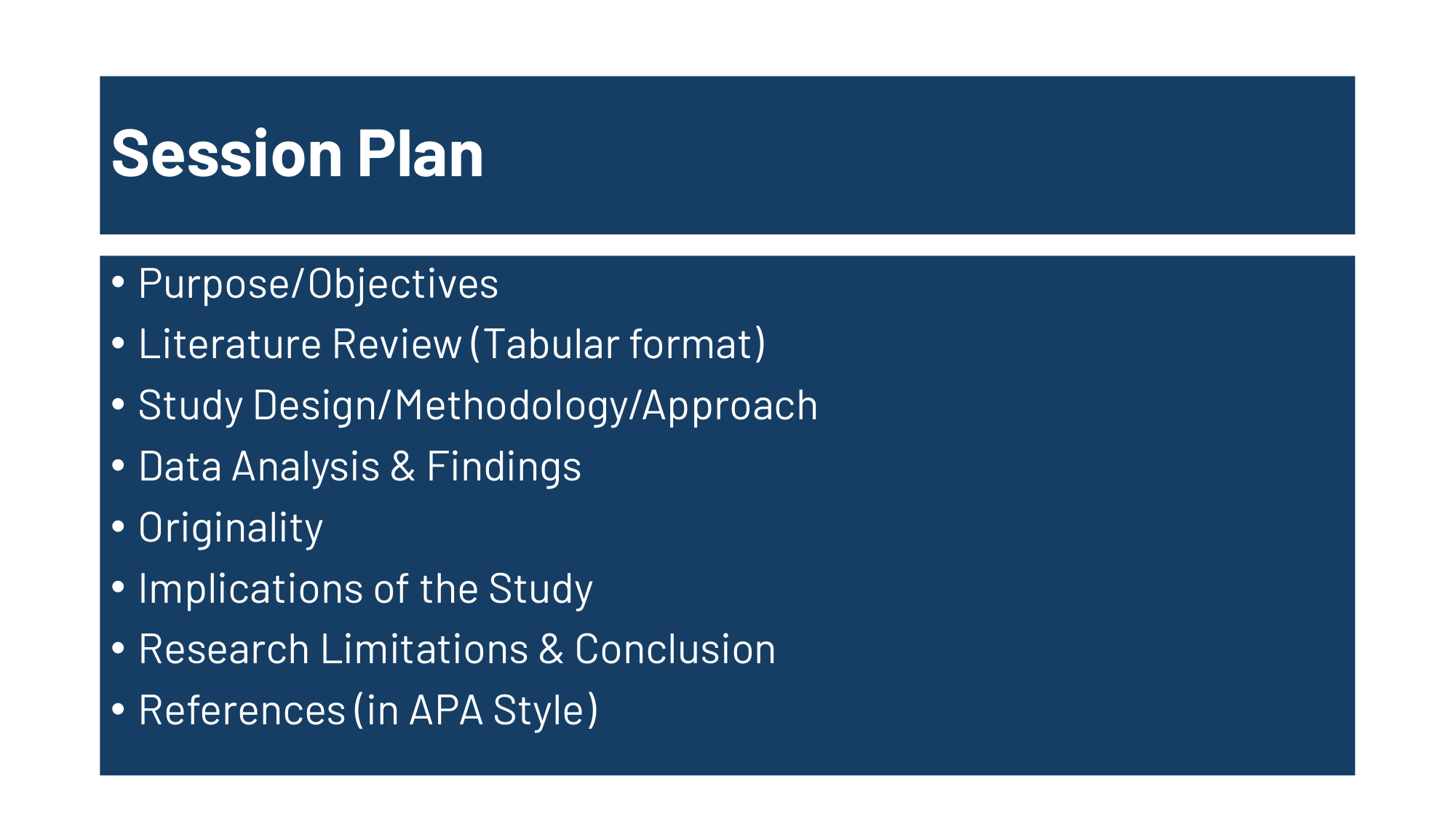

# Session Plan
Purpose/Objectives
Literature Review (Tabular format)
Study Design/Methodology/Approach
Data Analysis & Findings
Originality
Implications of the Study
Research Limitations & Conclusion
References (in APA Style)